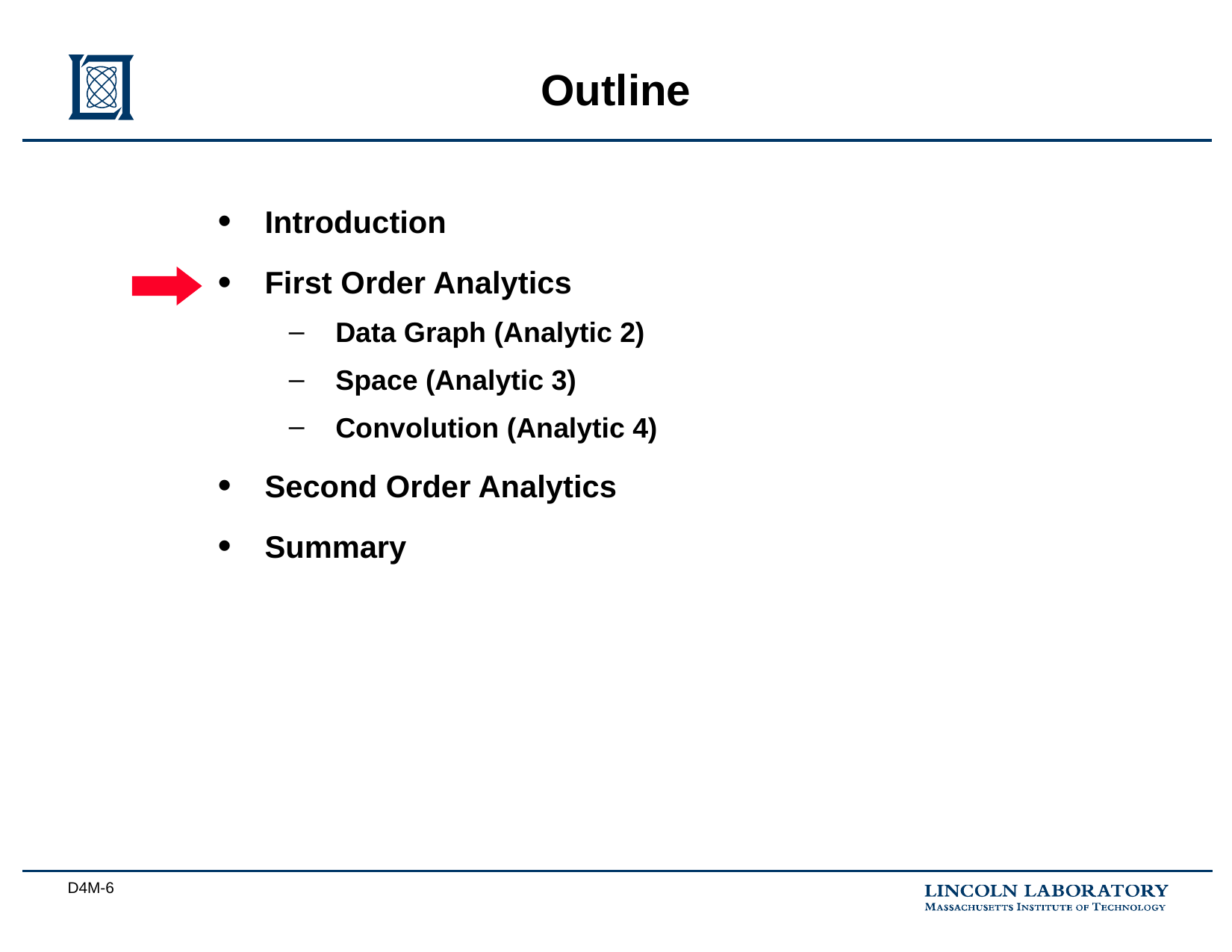

# Outline
Introduction
First Order Analytics
Data Graph (Analytic 2)
Space (Analytic 3)
Convolution (Analytic 4)
Second Order Analytics
Summary